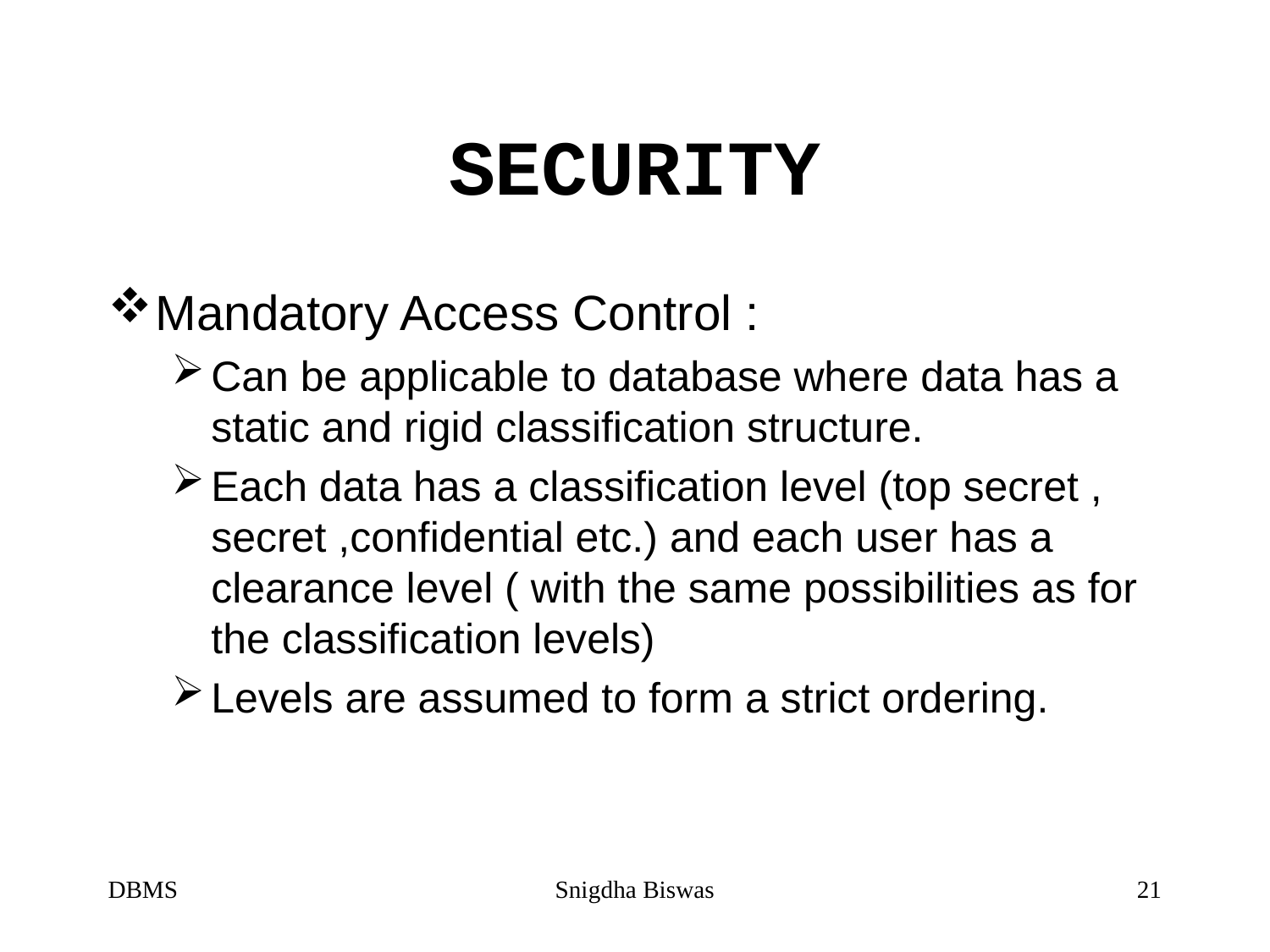

# SECURITY
Mandatory Access Control :
Can be applicable to database where data has a static and rigid classification structure.
Each data has a classification level (top secret , secret ,confidential etc.) and each user has a clearance level ( with the same possibilities as for the classification levels)
Levels are assumed to form a strict ordering.
DBMS
Snigdha Biswas
21